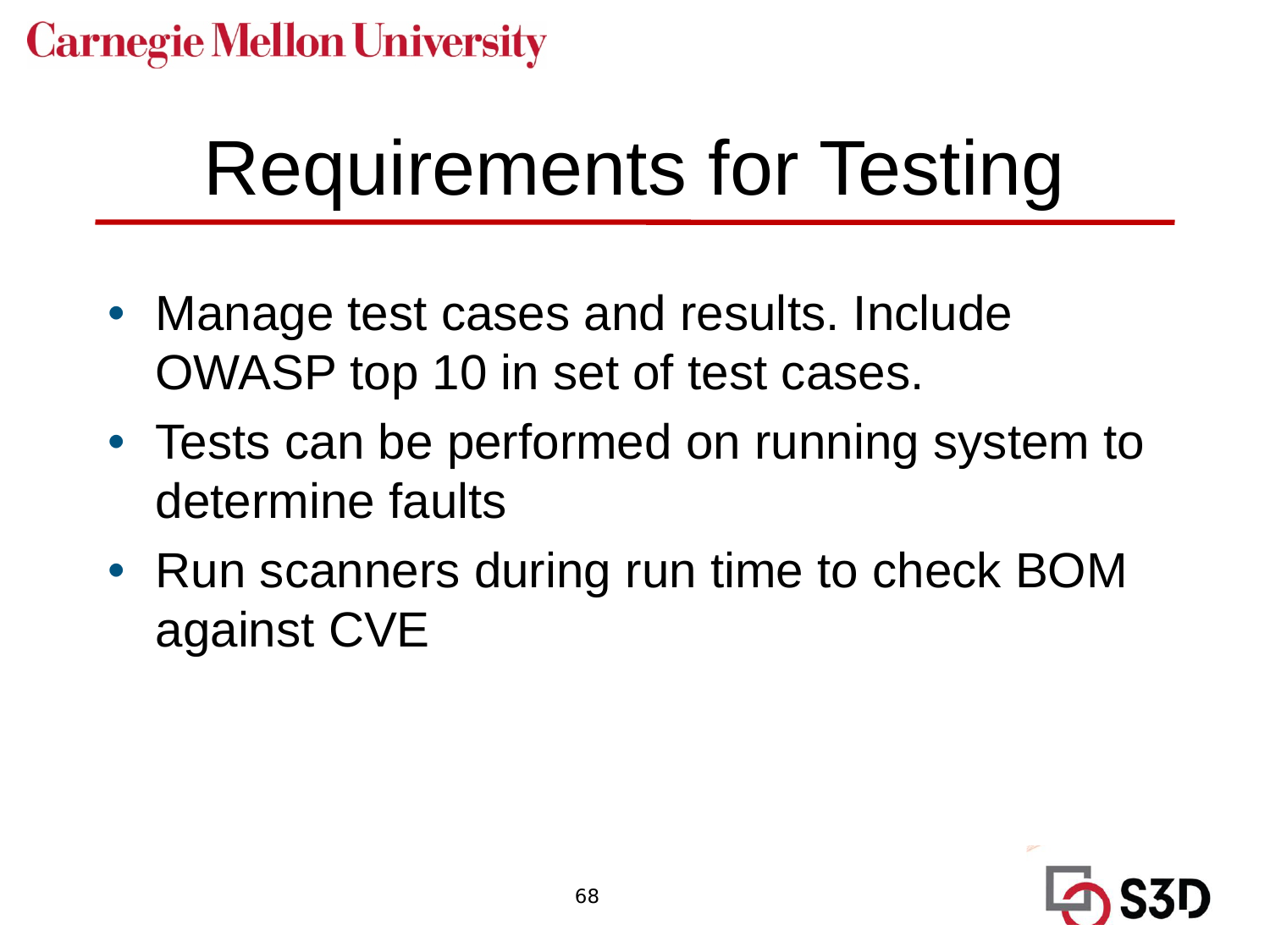

# Requirements for Testing
Manage test cases and results. Include OWASP top 10 in set of test cases.
Tests can be performed on running system to determine faults
Run scanners during run time to check BOM against CVE